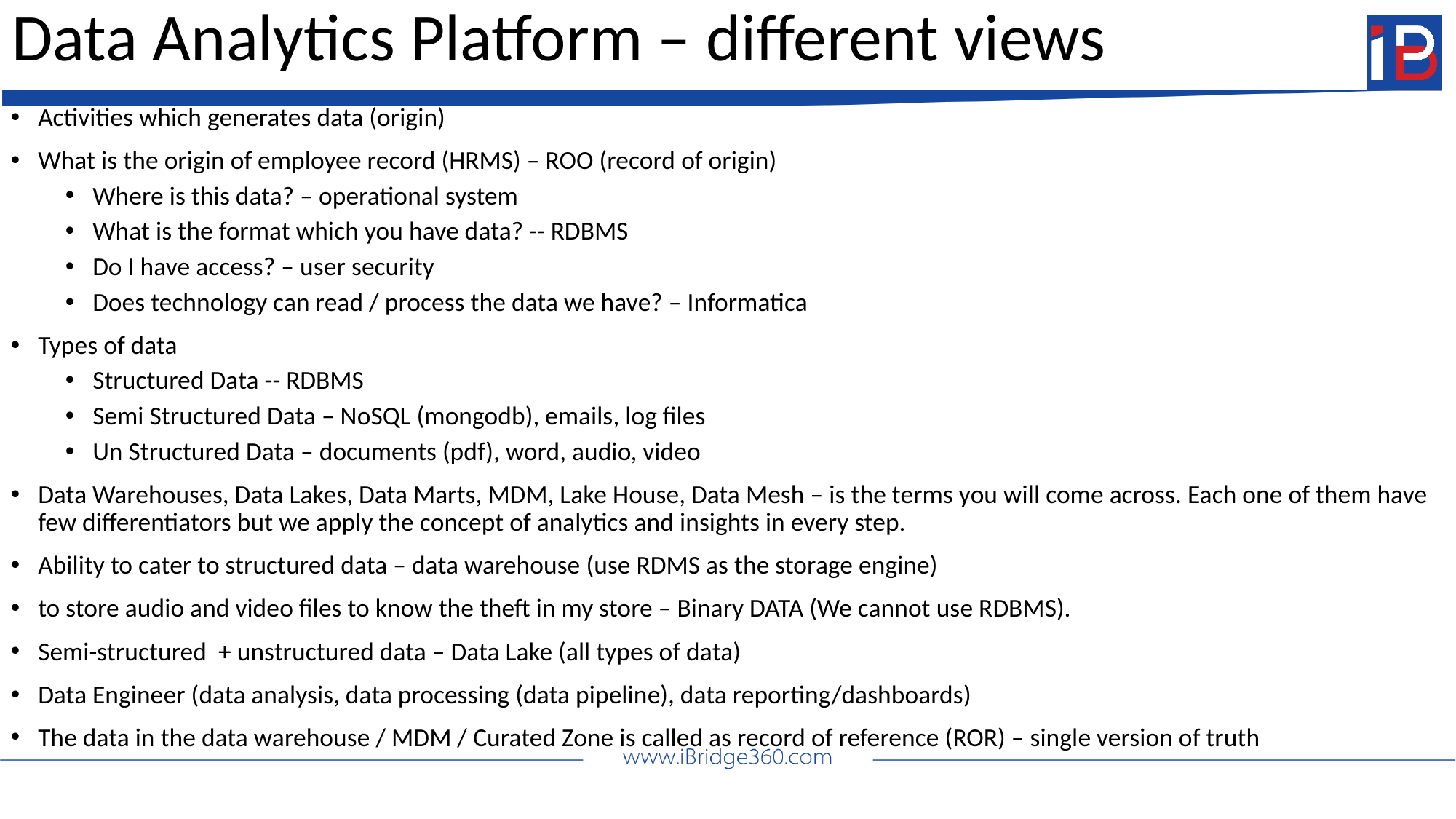

# Data Analytics Platform – different views
Activities which generates data (origin)
What is the origin of employee record (HRMS) – ROO (record of origin)
Where is this data? – operational system
What is the format which you have data? -- RDBMS
Do I have access? – user security
Does technology can read / process the data we have? – Informatica
Types of data
Structured Data -- RDBMS
Semi Structured Data – NoSQL (mongodb), emails, log files
Un Structured Data – documents (pdf), word, audio, video
Data Warehouses, Data Lakes, Data Marts, MDM, Lake House, Data Mesh – is the terms you will come across. Each one of them have few differentiators but we apply the concept of analytics and insights in every step.
Ability to cater to structured data – data warehouse (use RDMS as the storage engine)
to store audio and video files to know the theft in my store – Binary DATA (We cannot use RDBMS).
Semi-structured  + unstructured data – Data Lake (all types of data)
Data Engineer (data analysis, data processing (data pipeline), data reporting/dashboards)
The data in the data warehouse / MDM / Curated Zone is called as record of reference (ROR) – single version of truth